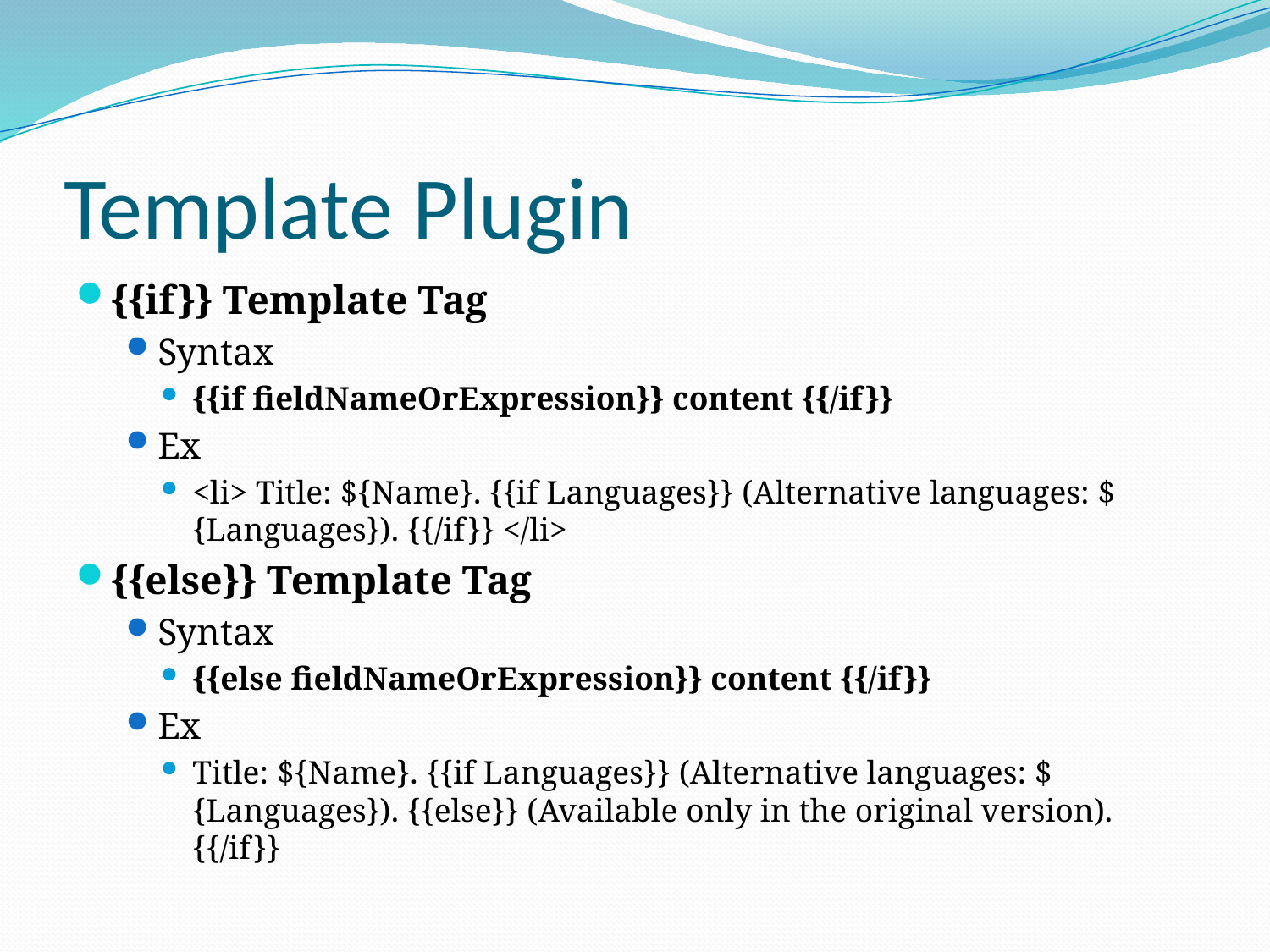

# Template Plugin
{{if}} Template Tag
Syntax
{{if fieldNameOrExpression}} content {{/if}}
Ex
<li> Title: ${Name}. {{if Languages}} (Alternative languages: ${Languages}). {{/if}} </li>
{{else}} Template Tag
Syntax
{{else fieldNameOrExpression}} content {{/if}}
Ex
Title: ${Name}. {{if Languages}} (Alternative languages: ${Languages}). {{else}} (Available only in the original version). {{/if}}